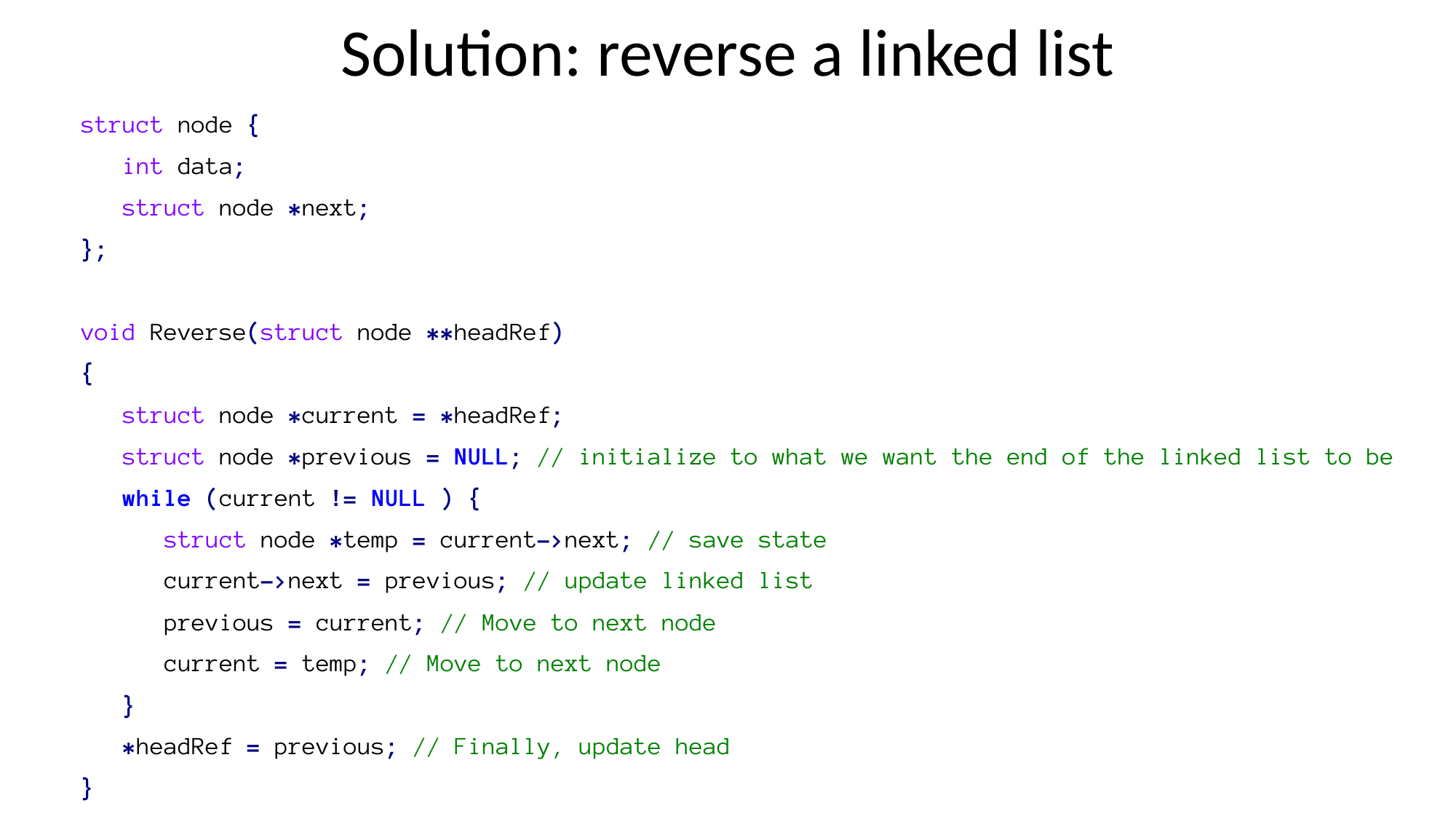

# Solution: reverse a linked list
struct node {
   int data;
   struct node *next;
};

void Reverse(struct node **headRef)
{
   struct node *current = *headRef;
   struct node *previous = NULL; // initialize to what we want the end of the linked list to be
   while (current != NULL ) {
      struct node *temp = current->next; // save state
      current->next = previous; // update linked list
      previous = current; // Move to next node
      current = temp; // Move to next node
   }
   *headRef = previous; // Finally, update head
}